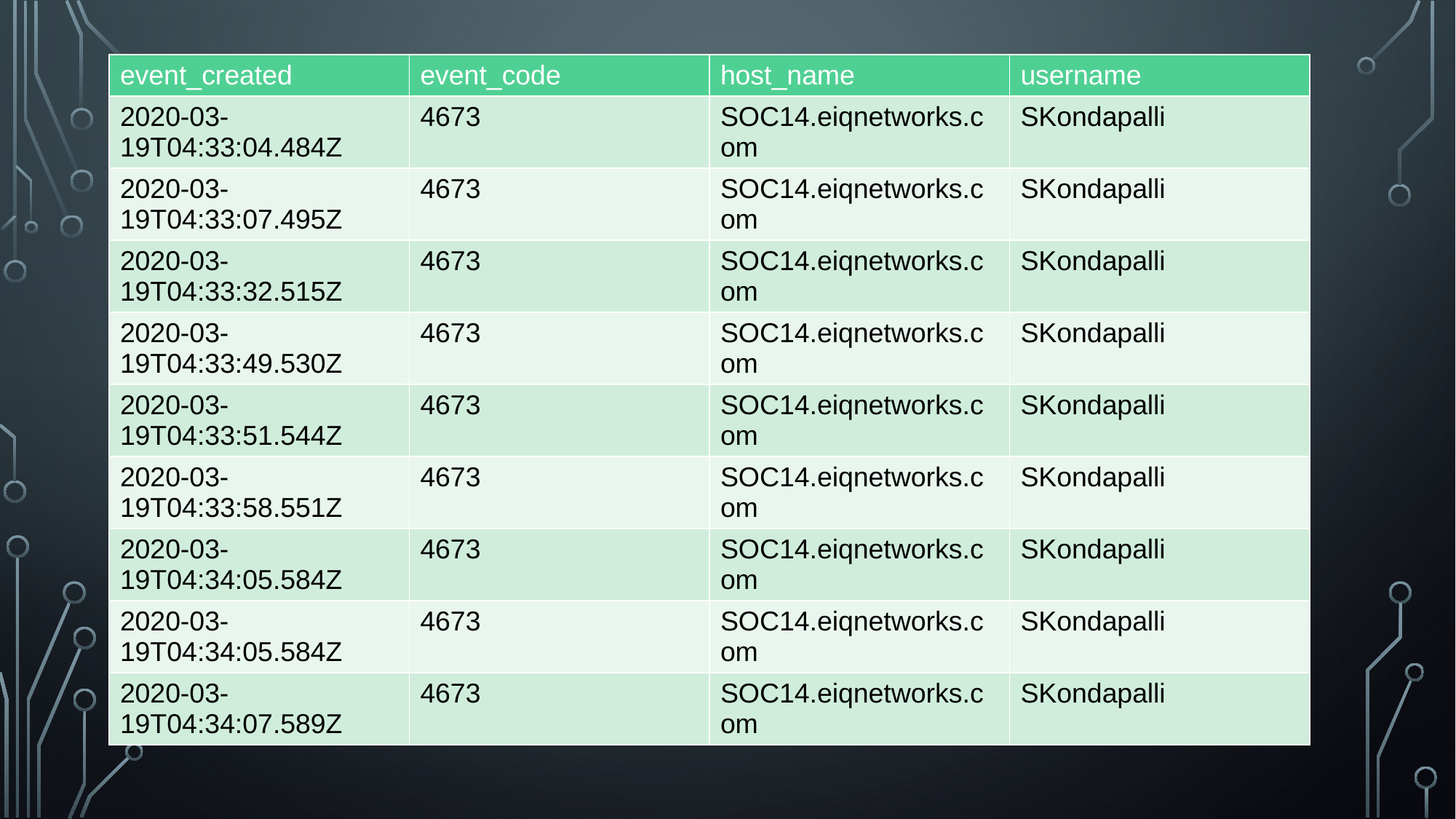

| event\_created | event\_code | host\_name | username |
| --- | --- | --- | --- |
| 2020-03-19T04:33:04.484Z | 4673 | SOC14.eiqnetworks.com | SKondapalli |
| 2020-03-19T04:33:07.495Z | 4673 | SOC14.eiqnetworks.com | SKondapalli |
| 2020-03-19T04:33:32.515Z | 4673 | SOC14.eiqnetworks.com | SKondapalli |
| 2020-03-19T04:33:49.530Z | 4673 | SOC14.eiqnetworks.com | SKondapalli |
| 2020-03-19T04:33:51.544Z | 4673 | SOC14.eiqnetworks.com | SKondapalli |
| 2020-03-19T04:33:58.551Z | 4673 | SOC14.eiqnetworks.com | SKondapalli |
| 2020-03-19T04:34:05.584Z | 4673 | SOC14.eiqnetworks.com | SKondapalli |
| 2020-03-19T04:34:05.584Z | 4673 | SOC14.eiqnetworks.com | SKondapalli |
| 2020-03-19T04:34:07.589Z | 4673 | SOC14.eiqnetworks.com | SKondapalli |